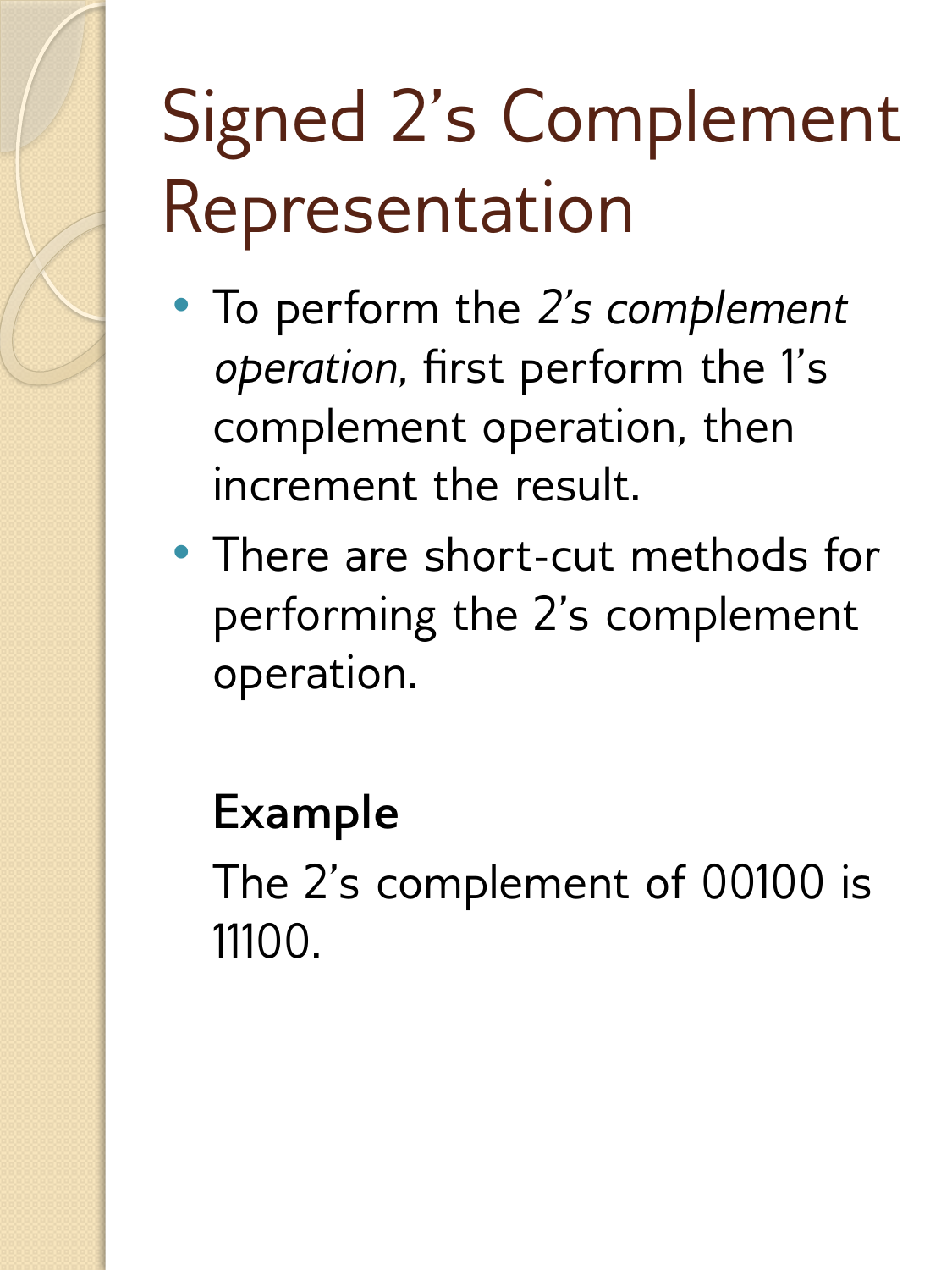

# Signed 2’s Complement Representation
To perform the 2’s complement operation, first perform the 1’s complement operation, then increment the result.
There are short-cut methods for performing the 2’s complement operation.

	Example
	The 2’s complement of 00100 is 11100.